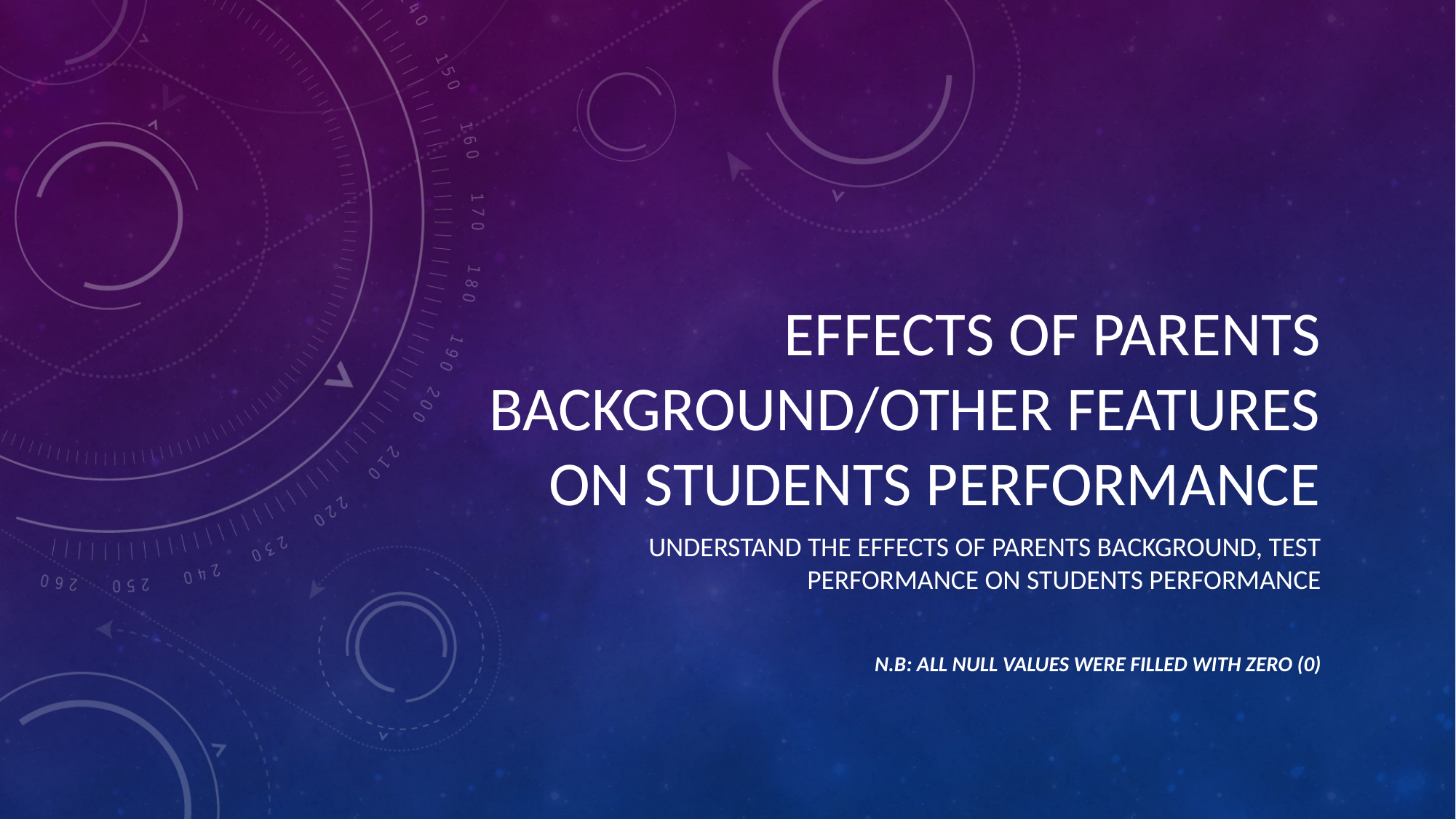

# EFFECTS OF PARENTS BACKGROUND/OTHER FEATURES ON STUDENTS PERFORMANCE
Understand the effects of parents background, test performance on students performance

N.B: All null values were filled with ZERO (0)